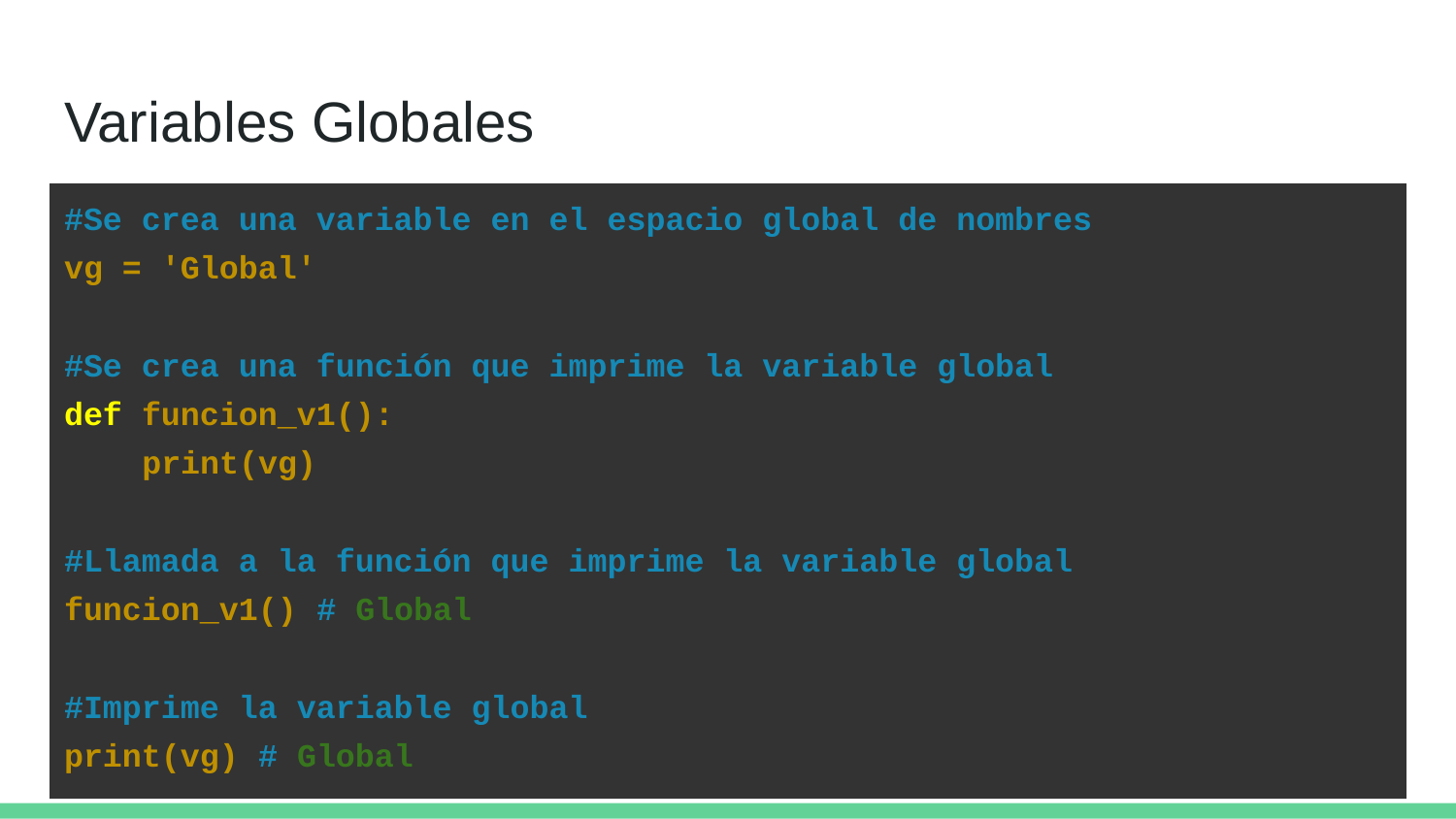

# Variables Globales
#Se crea una variable en el espacio global de nombres
vg = 'Global'

#Se crea una función que imprime la variable global
def funcion_v1():
    print(vg)

#Llamada a la función que imprime la variable global
funcion_v1() # Global

#Imprime la variable global
print(vg) # Global